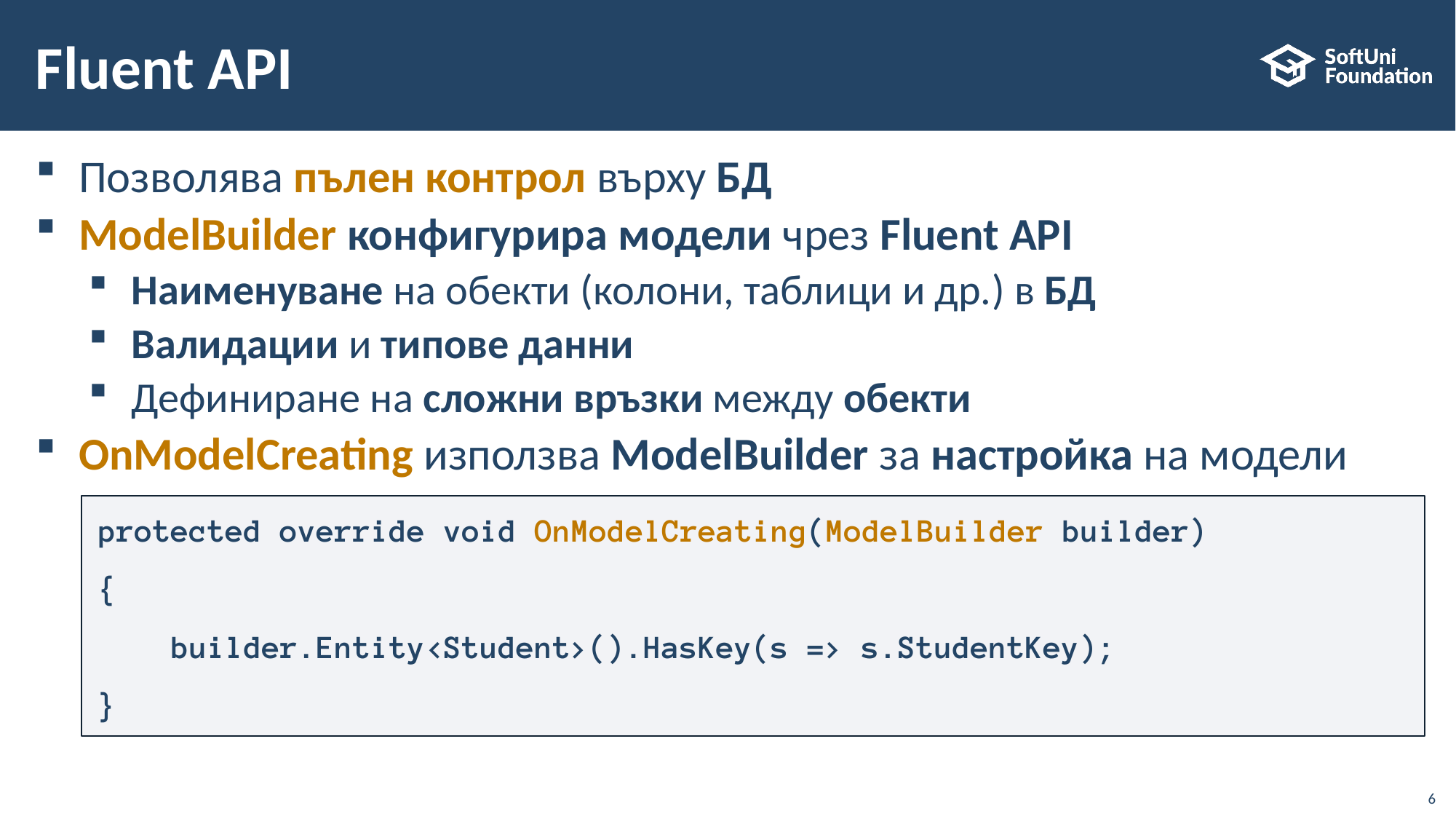

# Fluent API
Позволява пълен контрол върху БД
ModelBuilder конфигурира модели чрез Fluent API
Наименуване на обекти (колони, таблици и др.) в БД
Валидации и типове данни
Дефиниране на сложни връзки между обекти
OnModelCreating използва ModelBuilder за настройка на модели
protected override void OnModelCreating(ModelBuilder builder)
{
    builder.Entity<Student>().HasKey(s => s.StudentKey);
}
6